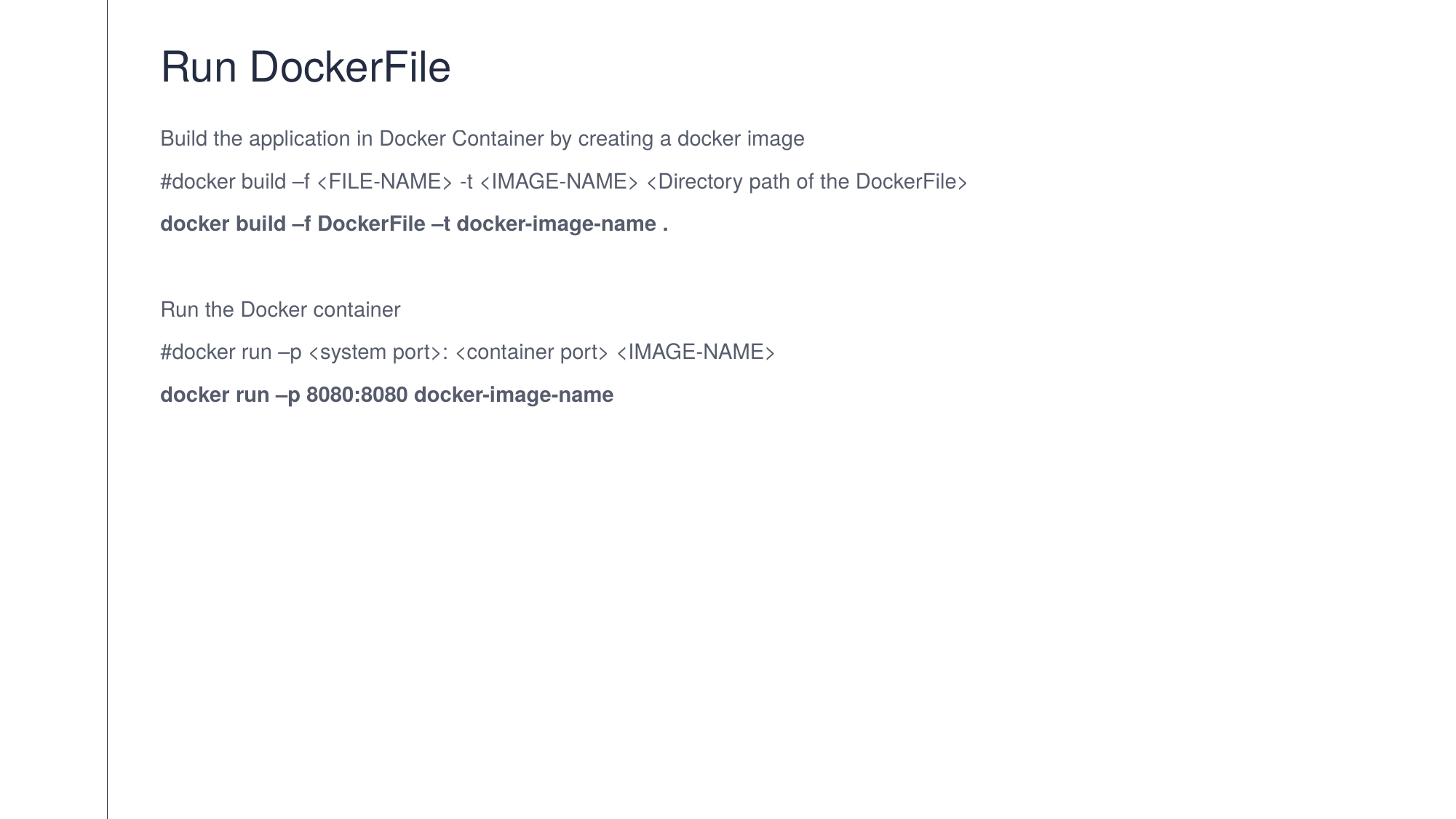

# Run DockerFile
Build the application in Docker Container by creating a docker image
#docker build –f <FILE-NAME> -t <IMAGE-NAME> <Directory path of the DockerFile>
docker build –f DockerFile –t docker-image-name .

Run the Docker container
#docker run –p <system port>: <container port> <IMAGE-NAME>
docker run –p 8080:8080 docker-image-name